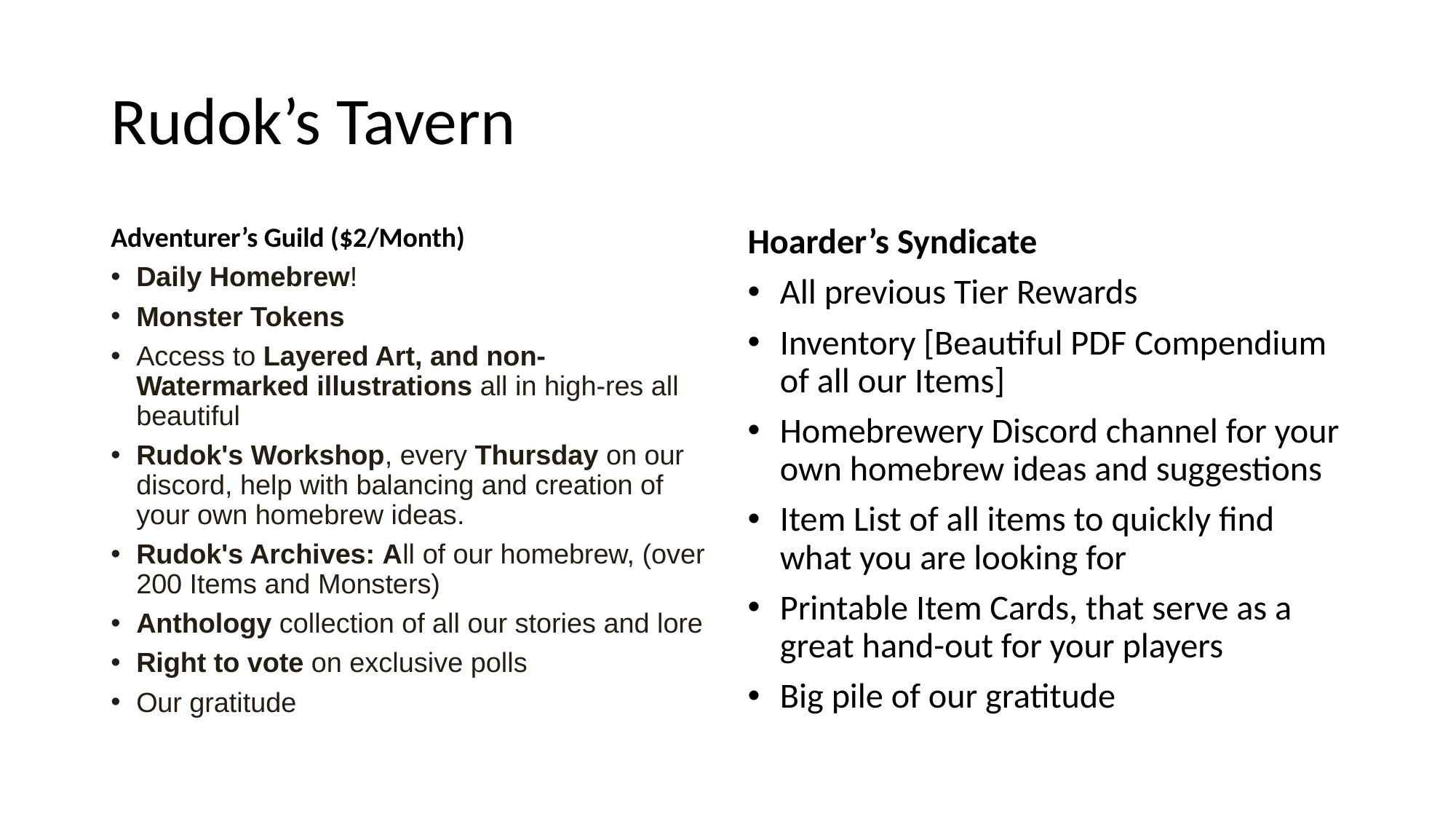

# Rudok’s Tavern
Adventurer’s Guild ($2/Month)
Daily Homebrew!
Monster Tokens
Access to Layered Art, and non-Watermarked illustrations all in high-res all beautiful
Rudok's Workshop, every Thursday on our discord, help with balancing and creation of your own homebrew ideas.
Rudok's Archives: All of our homebrew, (over 200 Items and Monsters)
Anthology collection of all our stories and lore
Right to vote on exclusive polls
Our gratitude

Hoarder’s Syndicate
All previous Tier Rewards
Inventory [Beautiful PDF Compendium of all our Items]
Homebrewery Discord channel for your own homebrew ideas and suggestions
Item List of all items to quickly find what you are looking for
Printable Item Cards, that serve as a great hand-out for your players
Big pile of our gratitude